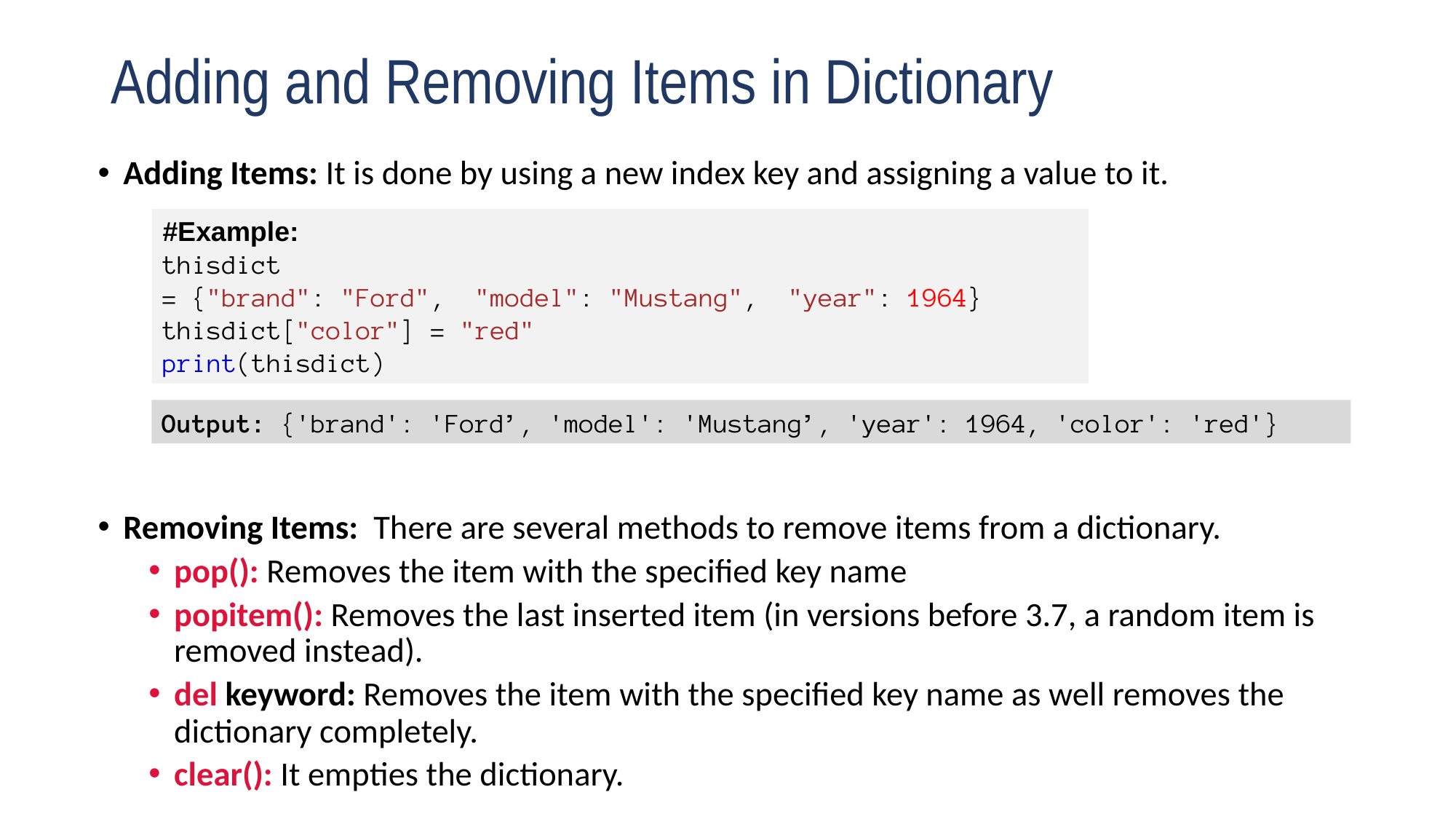

# Adding and Removing Items in Dictionary
Adding Items: It is done by using a new index key and assigning a value to it.

Removing Items:  There are several methods to remove items from a dictionary.
pop(): Removes the item with the specified key name
popitem(): Removes the last inserted item (in versions before 3.7, a random item is removed instead).
del keyword: Removes the item with the specified key name as well removes the dictionary completely.
clear(): It empties the dictionary.

#Example:
thisdict = {"brand": "Ford",  "model": "Mustang",  "year": 1964}
thisdict["color"] = "red"
print(thisdict)
Output: {'brand': 'Ford’, 'model': 'Mustang’, 'year': 1964, 'color': 'red'}